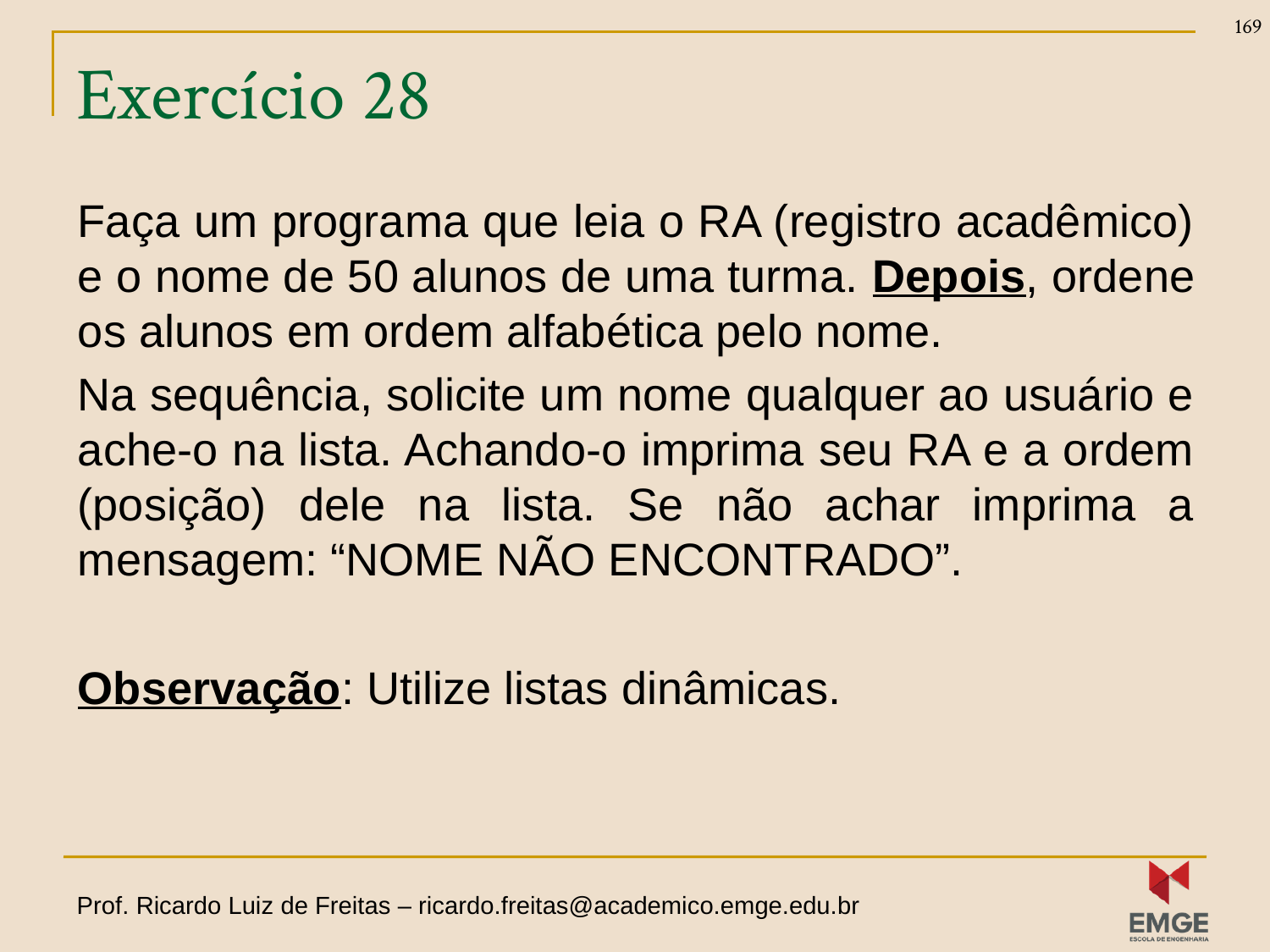

169
# Exercício 28
Faça um programa que leia o RA (registro acadêmico) e o nome de 50 alunos de uma turma. Depois, ordene os alunos em ordem alfabética pelo nome.
Na sequência, solicite um nome qualquer ao usuário e ache-o na lista. Achando-o imprima seu RA e a ordem (posição) dele na lista. Se não achar imprima a mensagem: “NOME NÃO ENCONTRADO”.

Observação: Utilize listas dinâmicas.